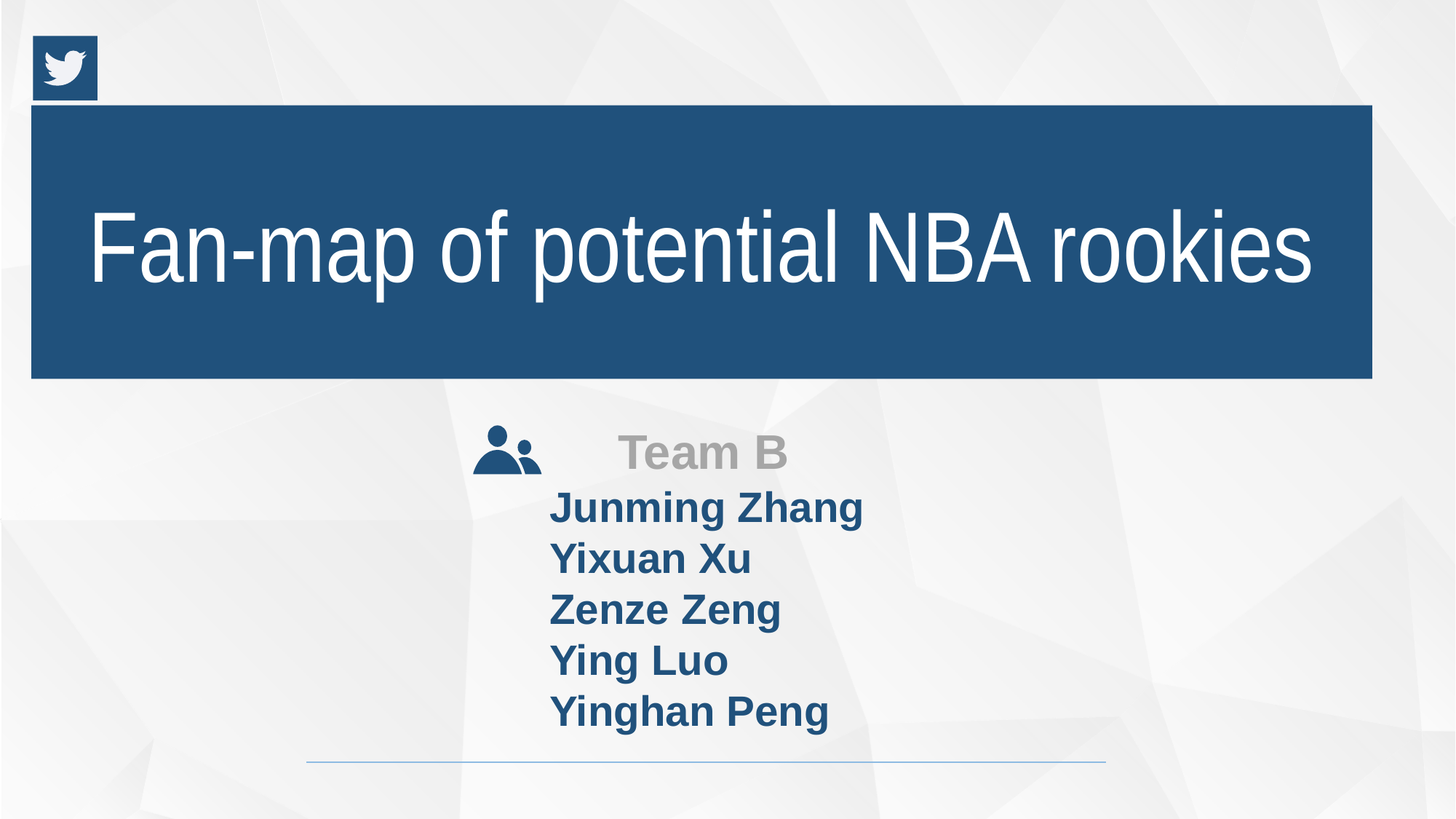

Fan-map of potential NBA rookies
Team B

Junming Zhang
Yixuan Xu
Zenze Zeng
Ying Luo
Yinghan Peng